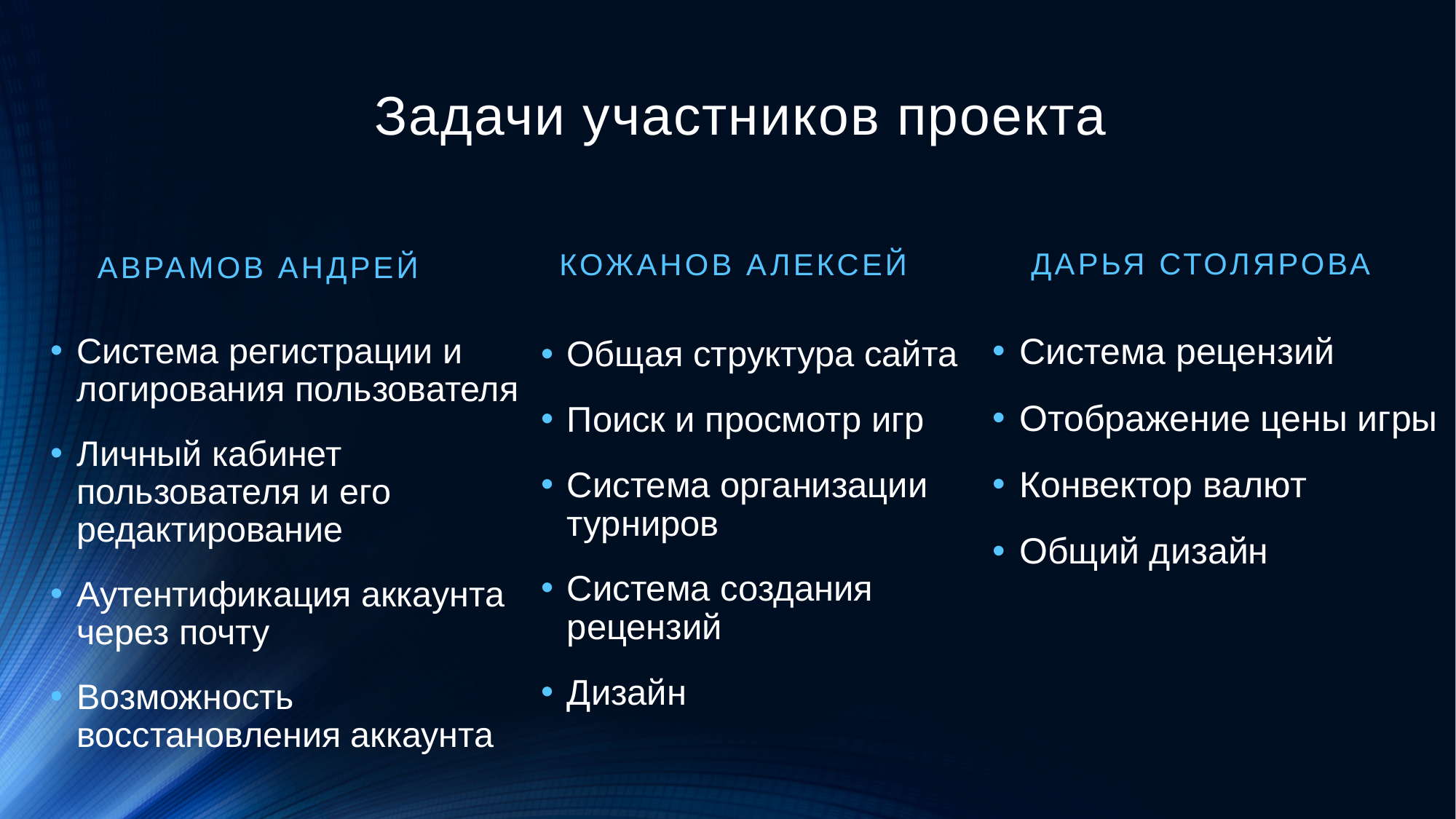

# Задачи участников проекта
Дарья столярова
Кожанов алексей
Аврамов андрей
Система регистрации и логирования пользователя
Личный кабинет пользователя и его редактирование
Аутентификация аккаунта через почту
Возможность восстановления аккаунта
Система рецензий
Отображение цены игры
Конвектор валют
Общий дизайн
Общая структура сайта
Поиск и просмотр игр
Система организации турниров
Система создания рецензий
Дизайн